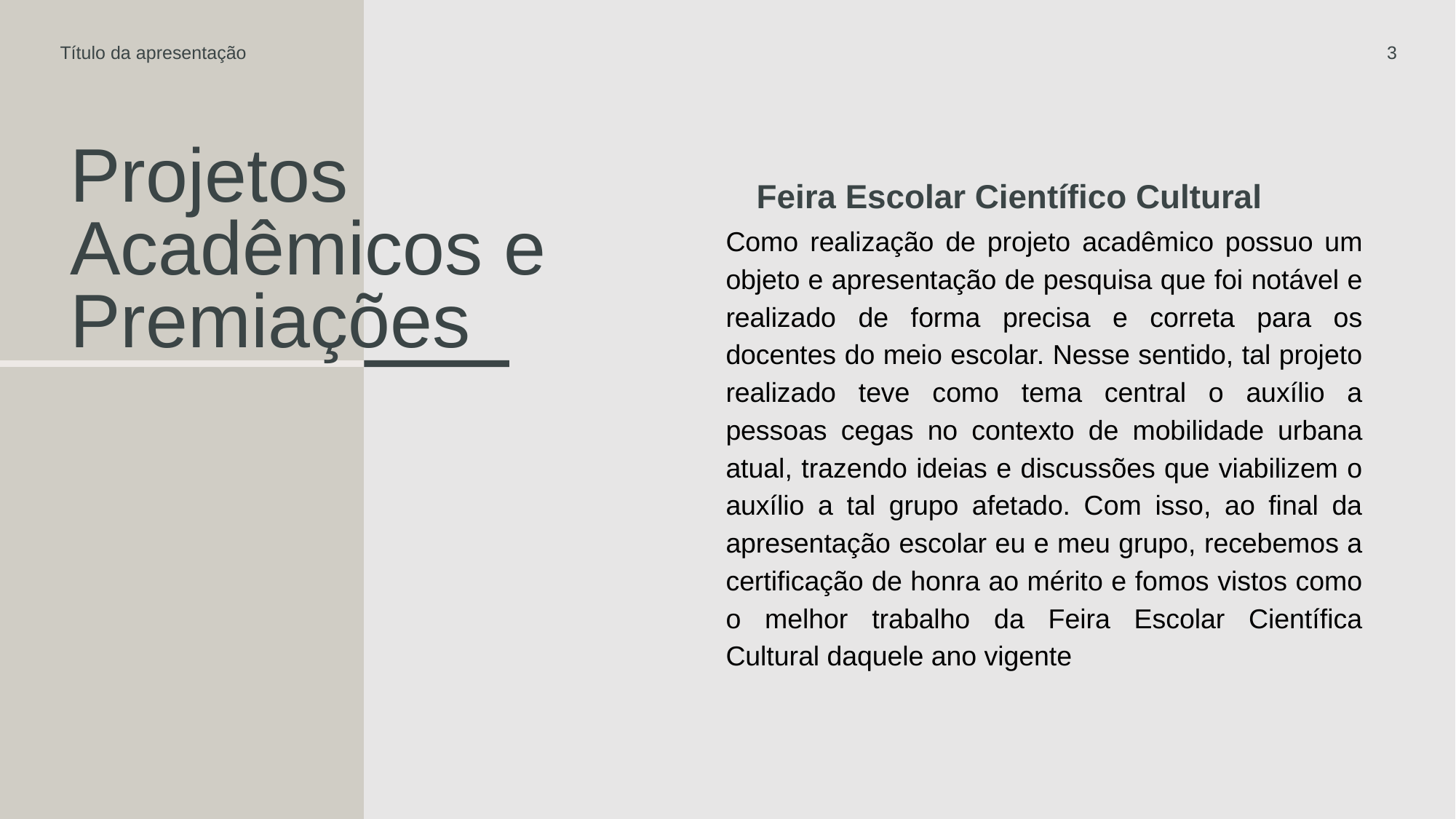

Título da apresentação
3
# Projetos Acadêmicos e Premiações
Feira Escolar Científico Cultural
Como realização de projeto acadêmico possuo um objeto e apresentação de pesquisa que foi notável e realizado de forma precisa e correta para os docentes do meio escolar. Nesse sentido, tal projeto realizado teve como tema central o auxílio a pessoas cegas no contexto de mobilidade urbana atual, trazendo ideias e discussões que viabilizem o auxílio a tal grupo afetado. Com isso, ao final da apresentação escolar eu e meu grupo, recebemos a certificação de honra ao mérito e fomos vistos como o melhor trabalho da Feira Escolar Científica Cultural daquele ano vigente